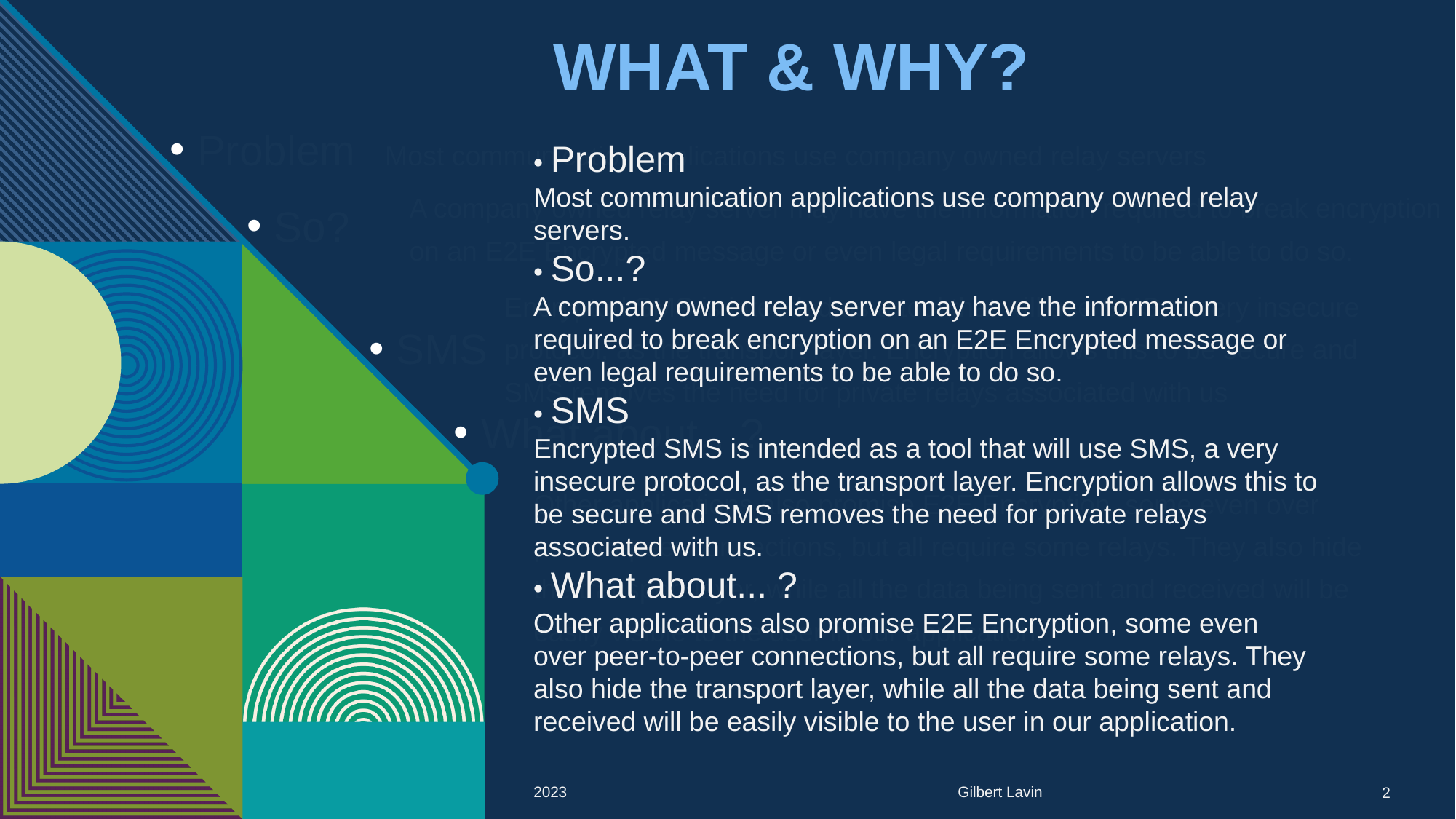

# What & WHY?
Problem
Most communication applications use company owned relay servers

• Problem
Most communication applications use company owned relay servers.
• So...?
A company owned relay server may have the information required to break encryption on an E2E Encrypted message or even legal requirements to be able to do so.
• SMS
Encrypted SMS is intended as a tool that will use SMS, a very insecure protocol, as the transport layer. Encryption allows this to be secure and SMS removes the need for private relays associated with us.
• What about... ?
Other applications also promise E2E Encryption, some even over peer-to-peer connections, but all require some relays. They also hide the transport layer, while all the data being sent and received will be easily visible to the user in our application.
A company owned relay server may have the information required to break encryption on an E2E Encrypted message or even legal requirements to be able to do so.

So?
Encrypted SMS is intended as a tool that will use SMS, a very insecure protocol, as the transport layer. Encryption allows this to be secure and SMS removes the need for private relays associated with us

SMS
What about…?
Other applications also promise E2E Encryption, some even over peer-to-peer connections, but all require some relays. They also hide the transport layer, while all the data being sent and received will be easily visible to the user in our application.
Gilbert Lavin
2023
2